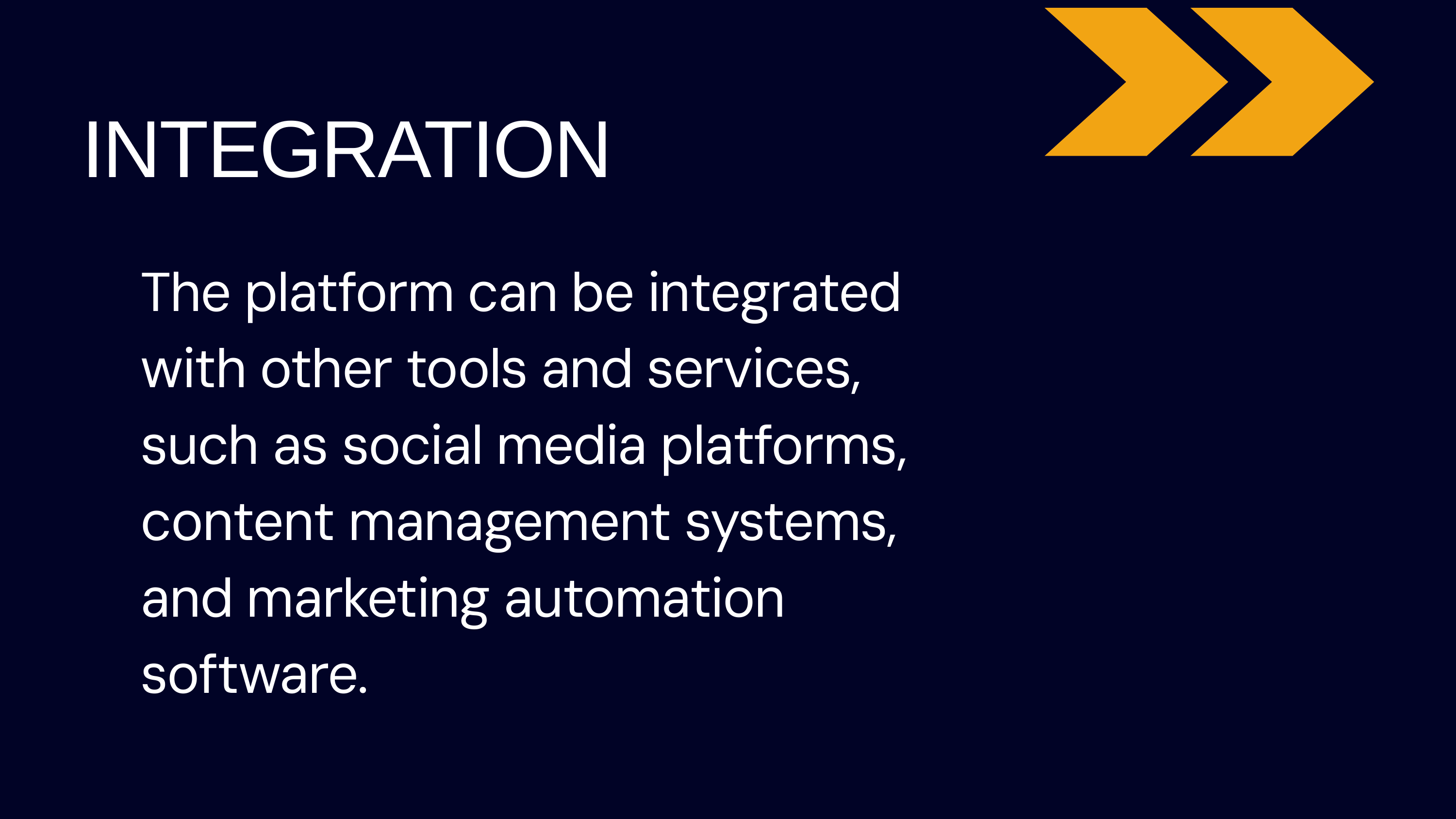

INTEGRATION
The platform can be integrated with other tools and services, such as social media platforms, content management systems, and marketing automation software.